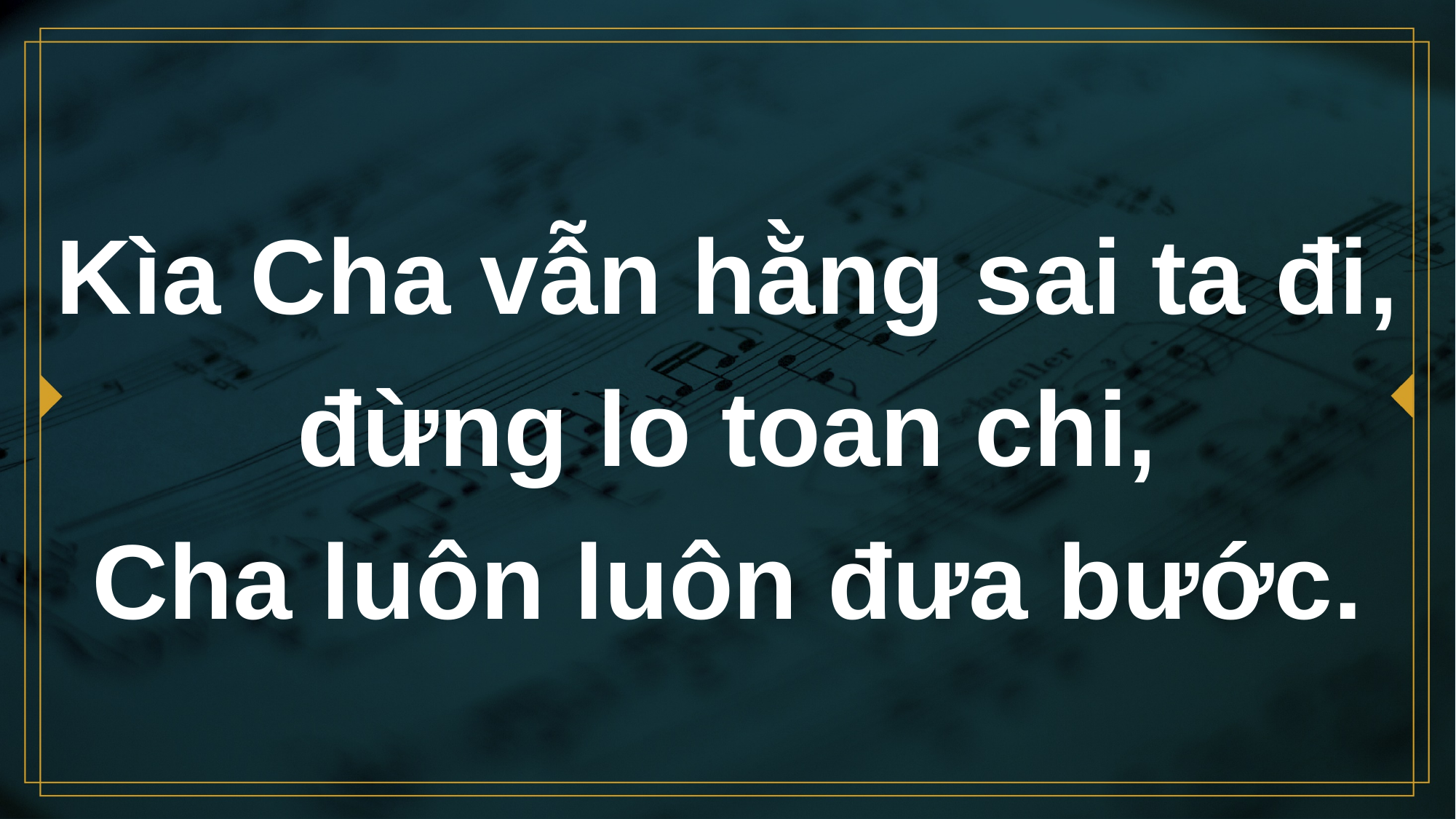

# Kìa Cha vẫn hằng sai ta đi, đừng lo toan chi, Cha luôn luôn đưa bước.